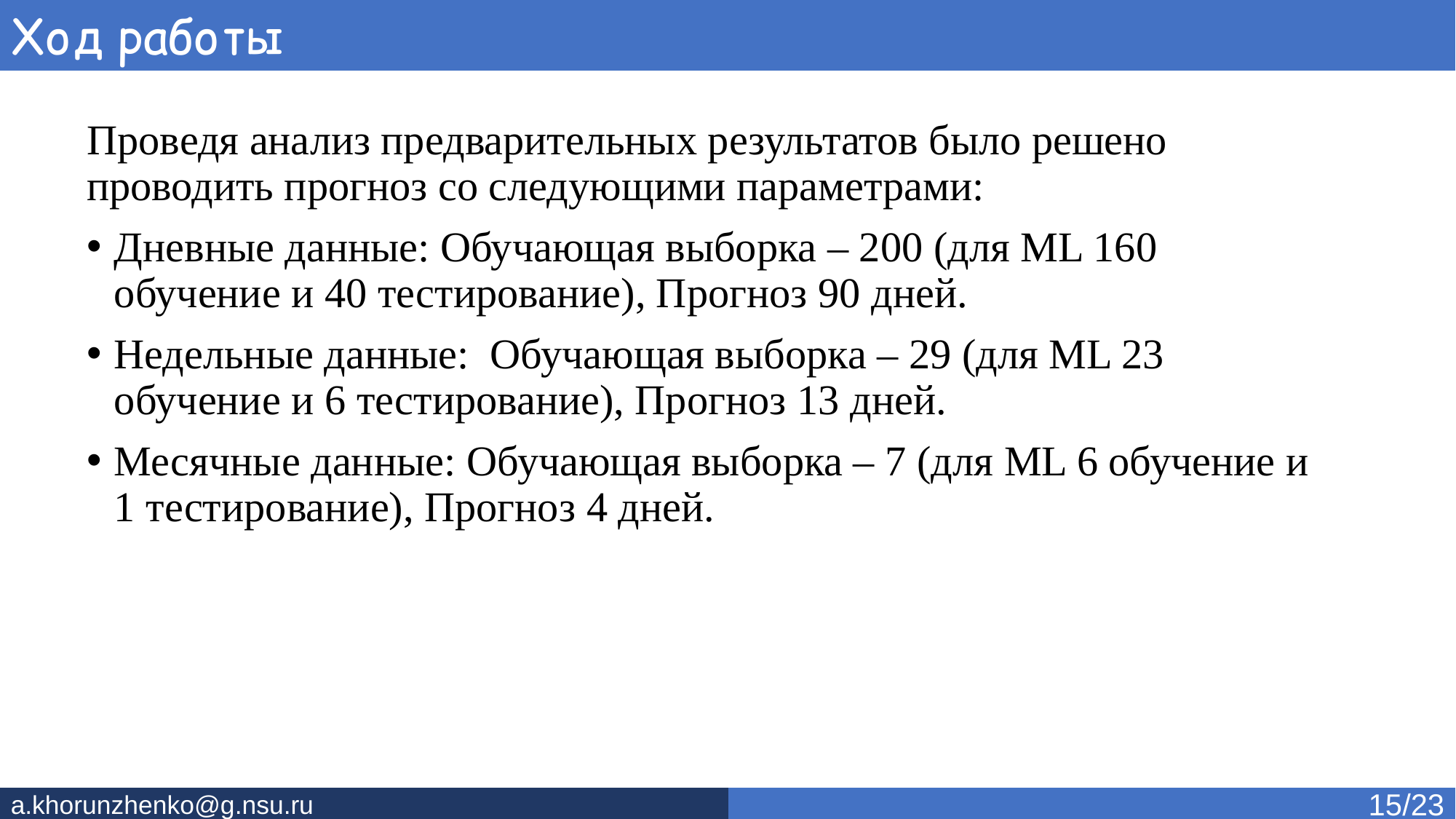

Ход работы
Проведя анализ предварительных результатов было решено проводить прогноз со следующими параметрами:
Дневные данные: Обучающая выборка – 200 (для ML 160 обучение и 40 тестирование), Прогноз 90 дней.
Недельные данные:  Обучающая выборка – 29 (для ML 23 обучение и 6 тестирование), Прогноз 13 дней.
Месячные данные: Обучающая выборка – 7 (для ML 6 обучение и 1 тестирование), Прогноз 4 дней.

a.khorunzhenko@g.nsu.ru
15/23